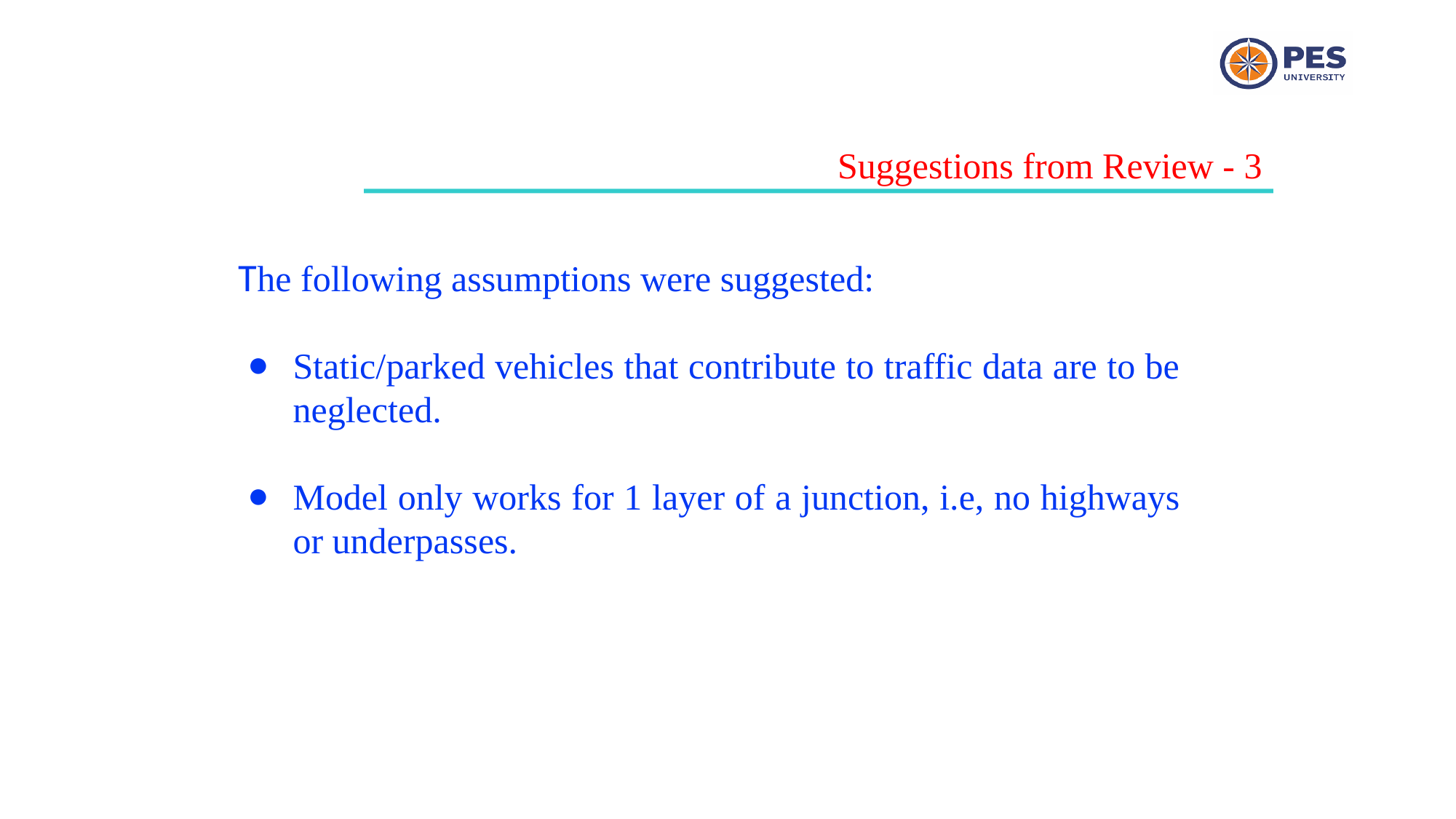

Suggestions from Review - 3

The following assumptions were suggested:

Static/parked vehicles that contribute to traffic data are to be neglected.

Model only works for 1 layer of a junction, i.e, no highways or underpasses.